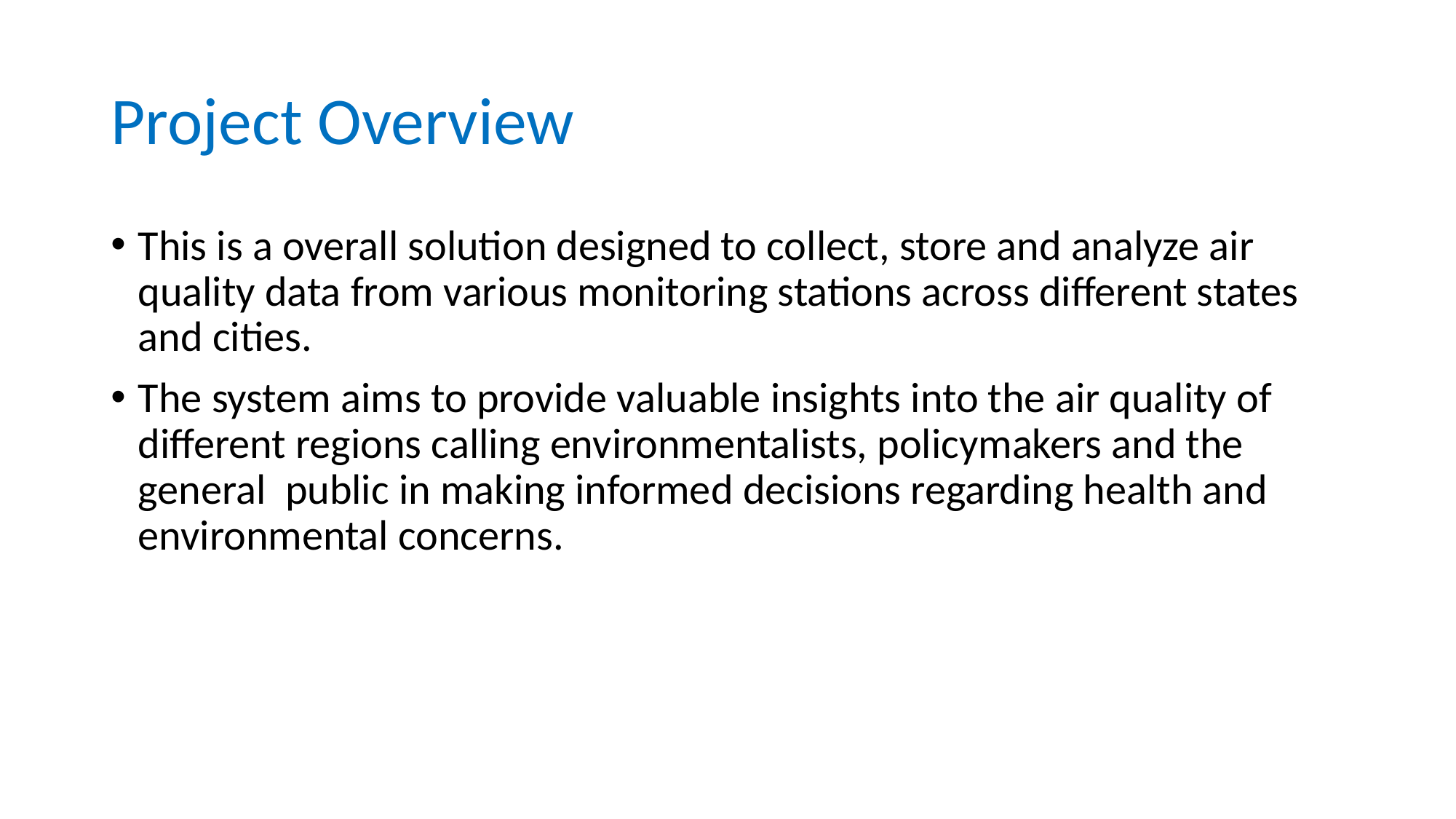

# Project Overview
This is a overall solution designed to collect, store and analyze air quality data from various monitoring stations across different states and cities.
The system aims to provide valuable insights into the air quality of different regions calling environmentalists, policymakers and the general  public in making informed decisions regarding health and environmental concerns.